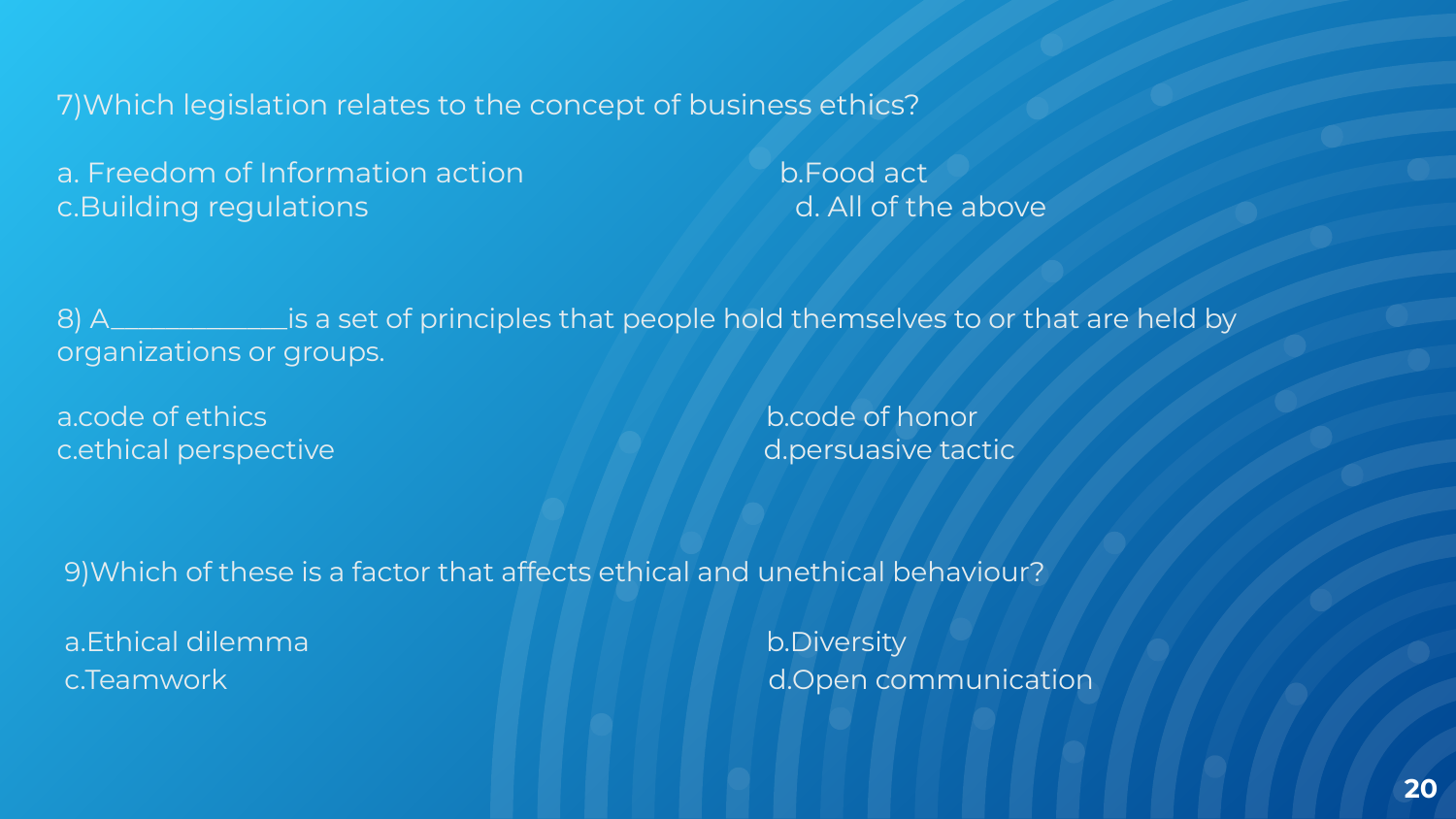

7)Which legislation relates to the concept of business ethics?

a. Freedom of Information action                                  b.Food act
c.Building regulations                                                         d. All of the above
8) A_____________is a set of principles that people hold themselves to or that are held by
organizations or groups.

a.code of ethics                                                                       b.code of honor
c.ethical perspective                                                             d.persuasive tactic

9)Which of these is a factor that affects ethical and unethical behaviour?

a.Ethical dilemma                                                                 b.Diversity
c.Teamwork                                                                             d.Open communication

20